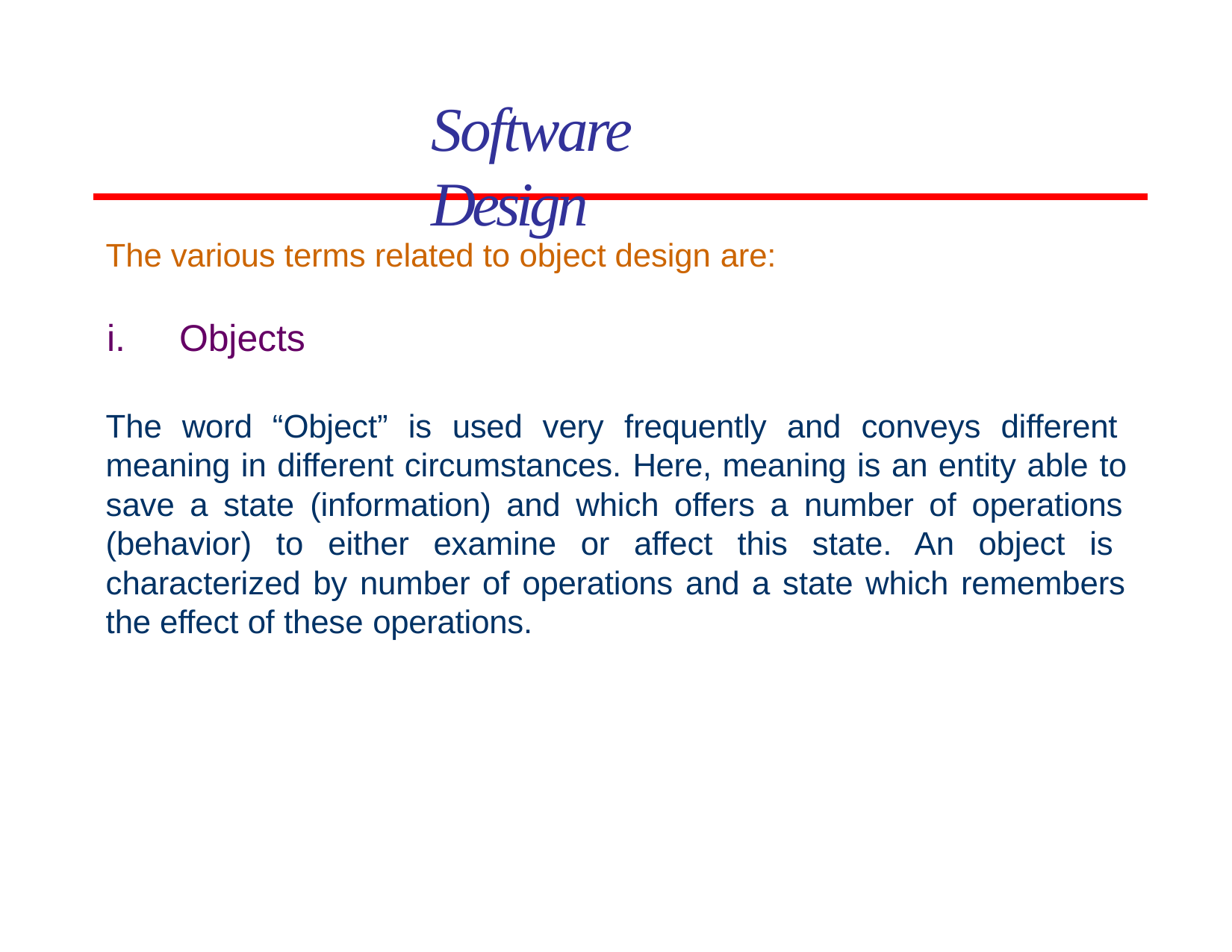

# Software Design

The various terms related to object design are:

i.	Objects

The word “Object” is used very frequently and conveys different  meaning in different circumstances. Here, meaning is an entity able to  save a state (information) and which offers a number of operations  (behavior) to either examine or affect this state. An object is  characterized by number of operations and a state which remembers  the effect of these operations.